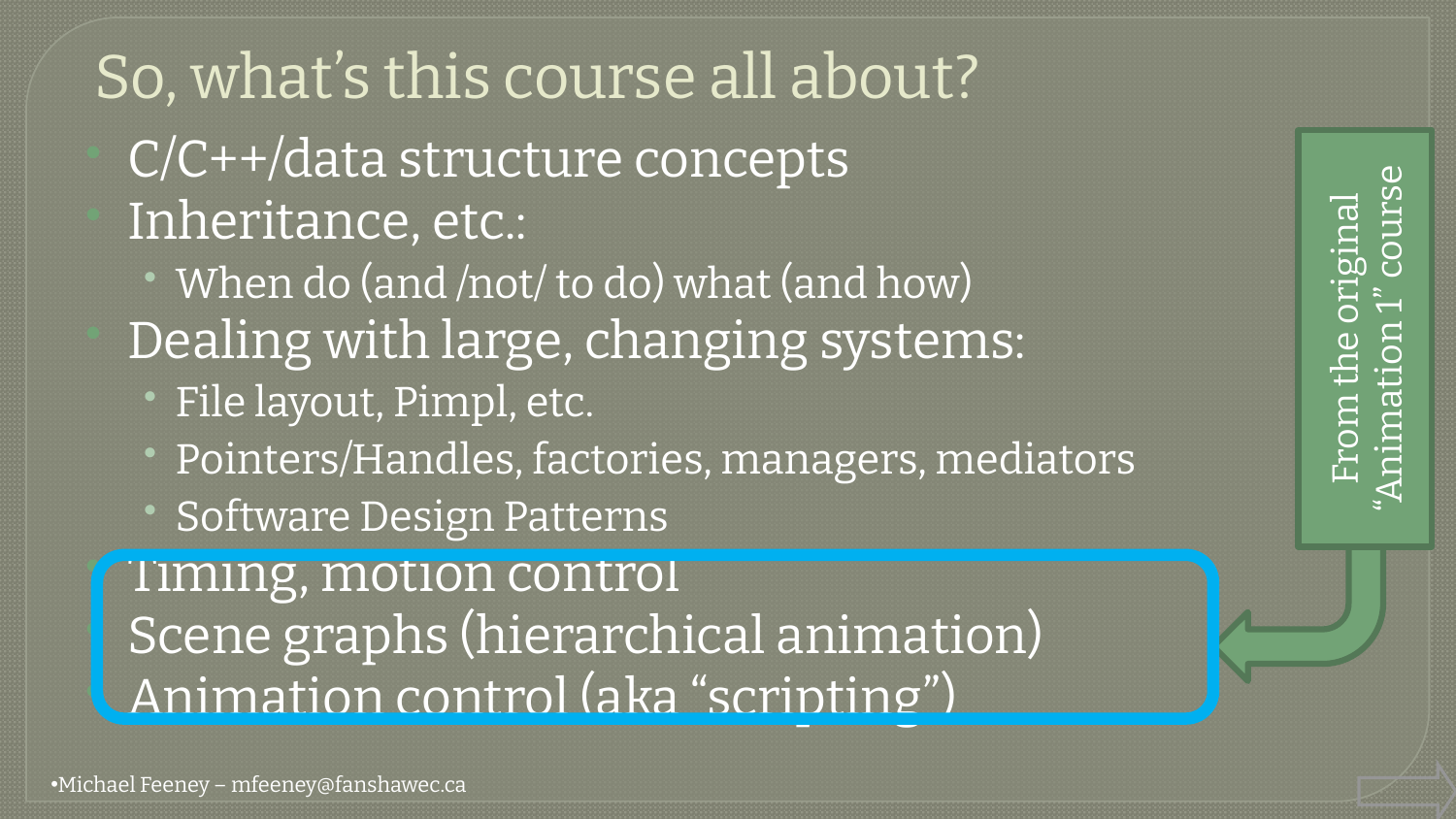

# So, what’s this course all about?
C/C++/data structure concepts
Inheritance, etc.:
When do (and /not/ to do) what (and how)
Dealing with large, changing systems:
File layout, Pimpl, etc.
Pointers/Handles, factories, managers, mediators
Software Design Patterns
Timing, motion control
Scene graphs (hierarchical animation)
Animation control (aka “scripting”)

From the original “Animation 1” course